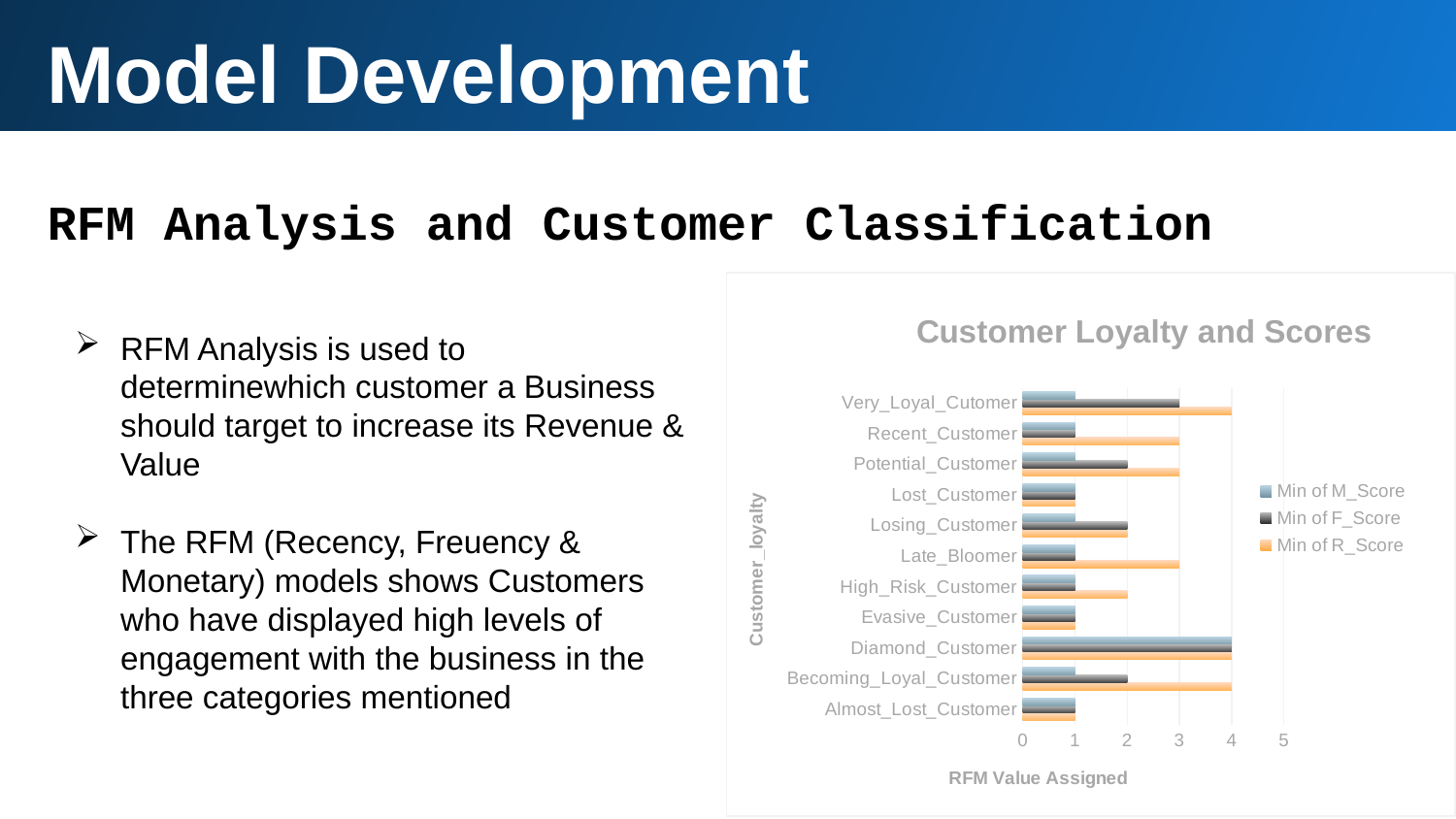

Model Development
RFM Analysis and Customer Classification

### Chart: Customer Loyalty and Scores

| Category | Min of R_Score | Min of F_Score | Min of M_Score |
|---|---|---|---|
| Almost_Lost_Customer | 1.0 | 1.0 | 1.0 |
| Becoming_Loyal_Customer | 4.0 | 2.0 | 1.0 |
| Diamond_Customer | 4.0 | 4.0 | 4.0 |
| Evasive_Customer | 1.0 | 1.0 | 1.0 |
| High_Risk_Customer | 2.0 | 1.0 | 1.0 |
| Late_Bloomer | 3.0 | 1.0 | 1.0 |
| Losing_Customer | 2.0 | 2.0 | 1.0 |
| Lost_Customer | 1.0 | 1.0 | 1.0 |
| Potential_Customer | 3.0 | 2.0 | 1.0 |
| Recent_Customer | 3.0 | 1.0 | 1.0 |
| Very_Loyal_Cutomer | 4.0 | 3.0 | 1.0 |
RFM Analysis is used to determinewhich customer a Business should target to increase its Revenue & Value

The RFM (Recency, Freuency & Monetary) models shows Customers who have displayed high levels of engagement with the business in the three categories mentioned